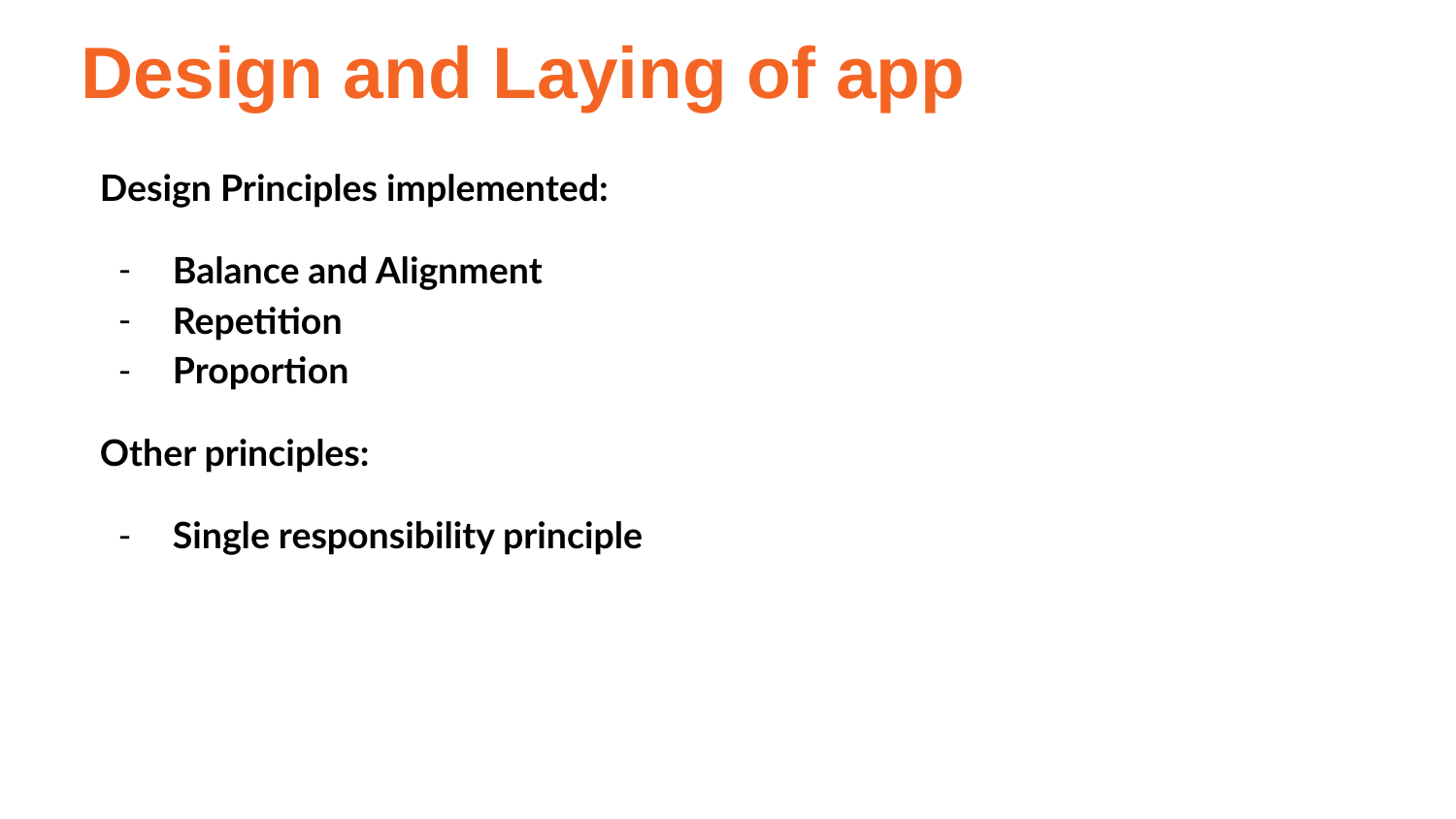

Design and Laying of app
Design Principles implemented:
Balance and Alignment
Repetition
Proportion
Other principles:
Single responsibility principle